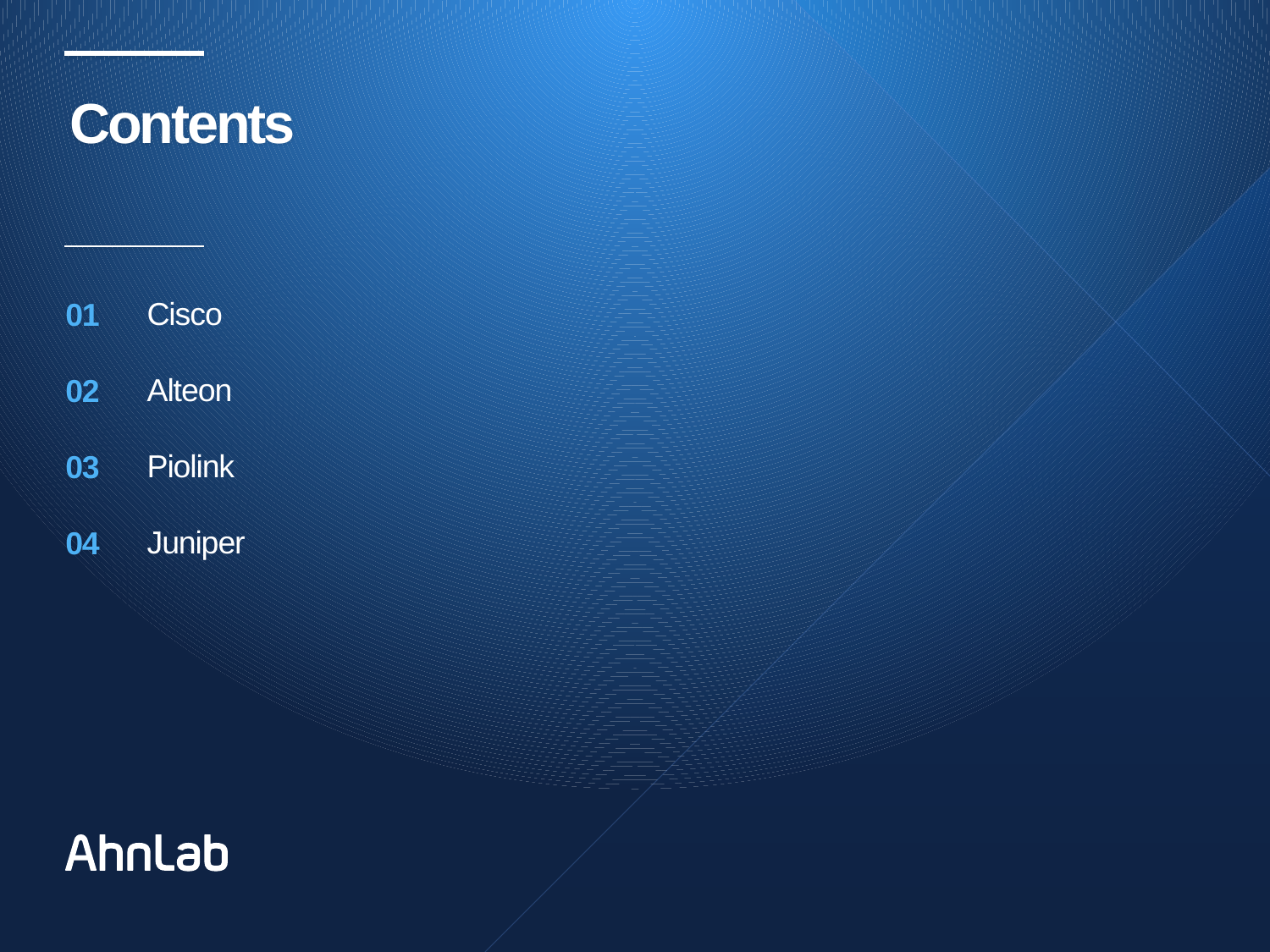

Cisco
Alteon
Piolink
Juniper
# 01 02 03 04